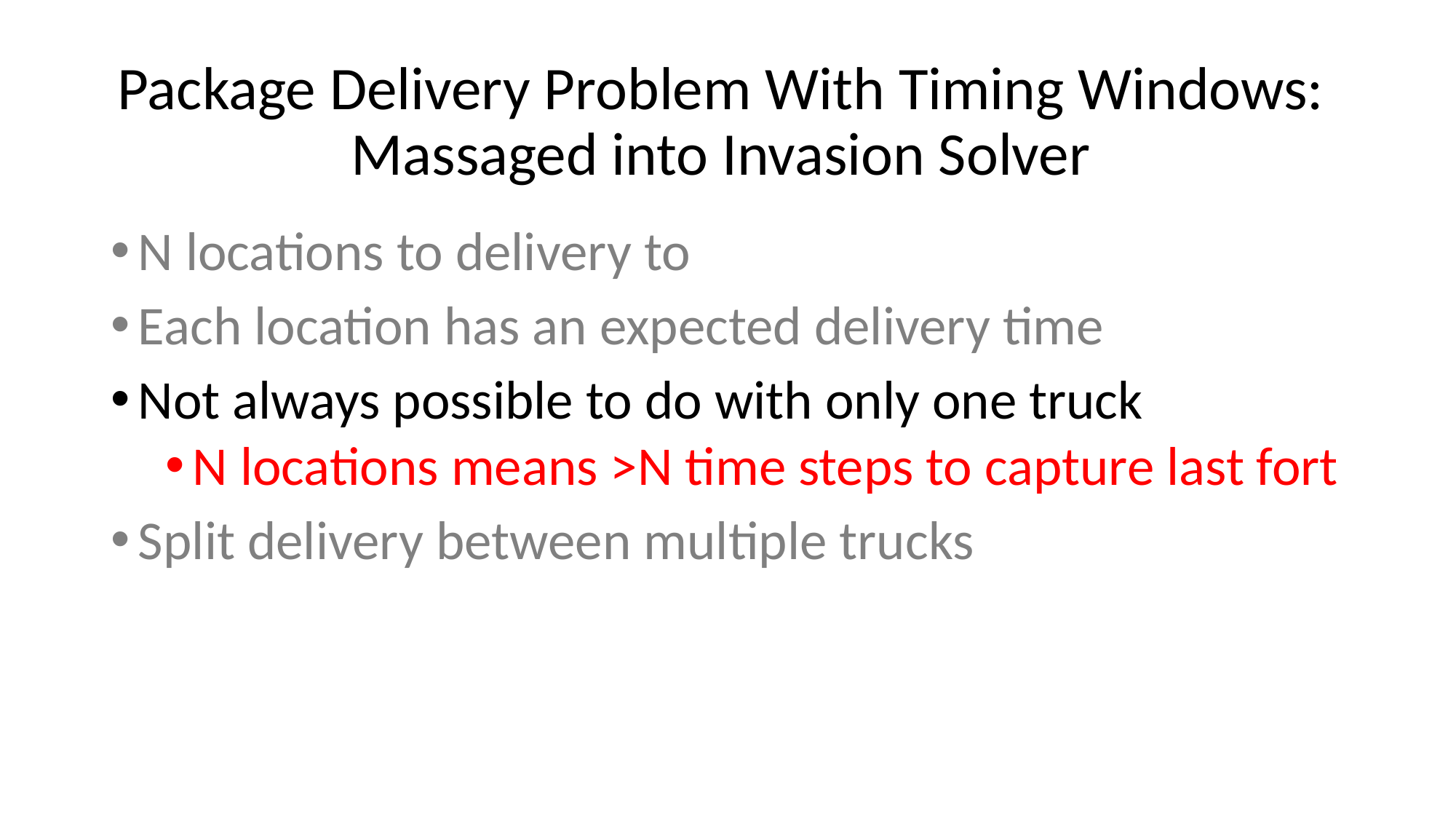

# Package Delivery Problem With Timing Windows: Massaged into Invasion Solver
N locations to delivery to
Each location has an expected delivery time
Not always possible to do with only one truck
N locations means >N time steps to capture last fort
Split delivery between multiple trucks